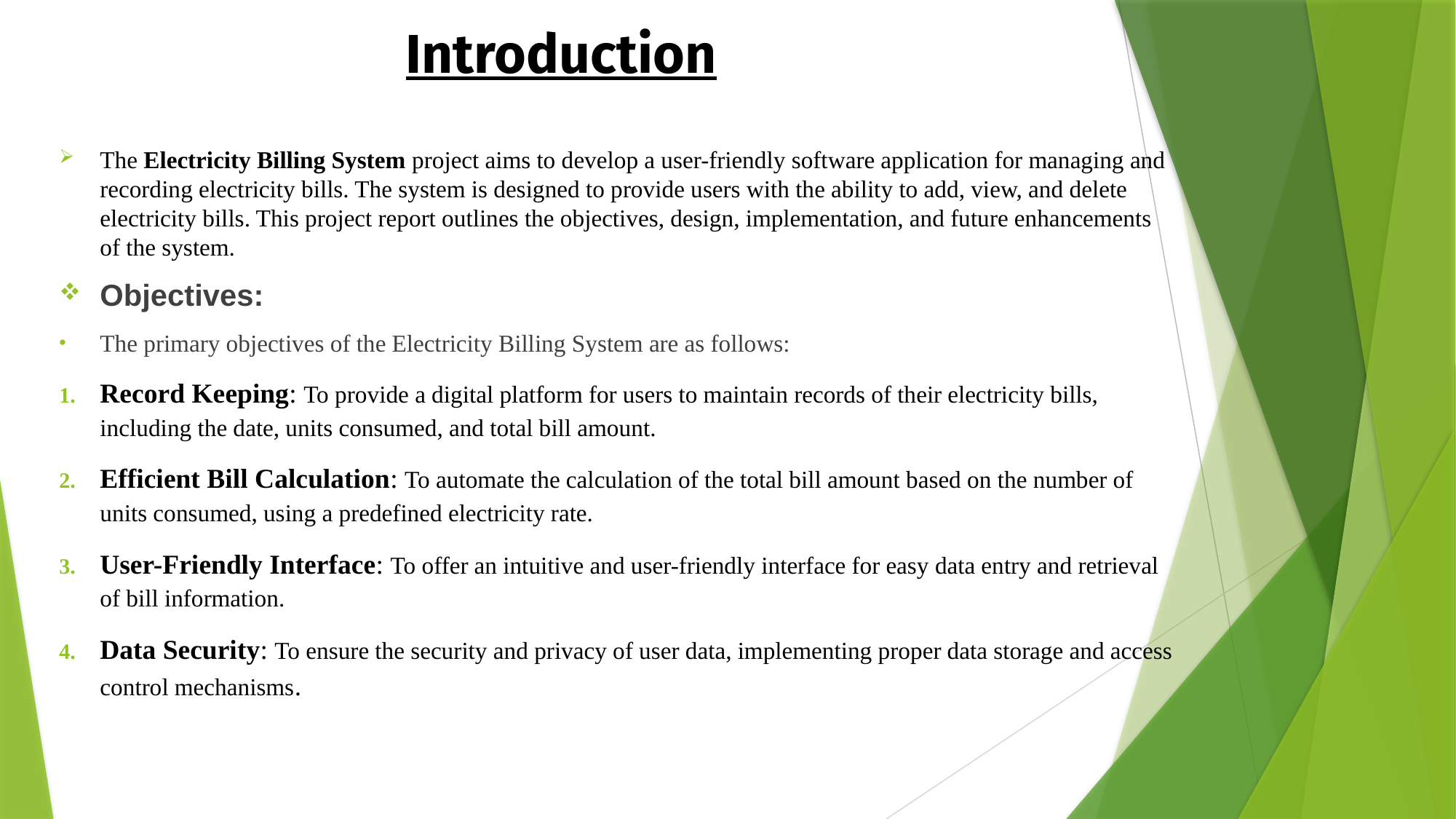

# Introduction
The Electricity Billing System project aims to develop a user-friendly software application for managing and recording electricity bills. The system is designed to provide users with the ability to add, view, and delete electricity bills. This project report outlines the objectives, design, implementation, and future enhancements of the system.
Objectives:
The primary objectives of the Electricity Billing System are as follows:
Record Keeping: To provide a digital platform for users to maintain records of their electricity bills, including the date, units consumed, and total bill amount.
Efficient Bill Calculation: To automate the calculation of the total bill amount based on the number of units consumed, using a predefined electricity rate.
User-Friendly Interface: To offer an intuitive and user-friendly interface for easy data entry and retrieval of bill information.
Data Security: To ensure the security and privacy of user data, implementing proper data storage and access control mechanisms.